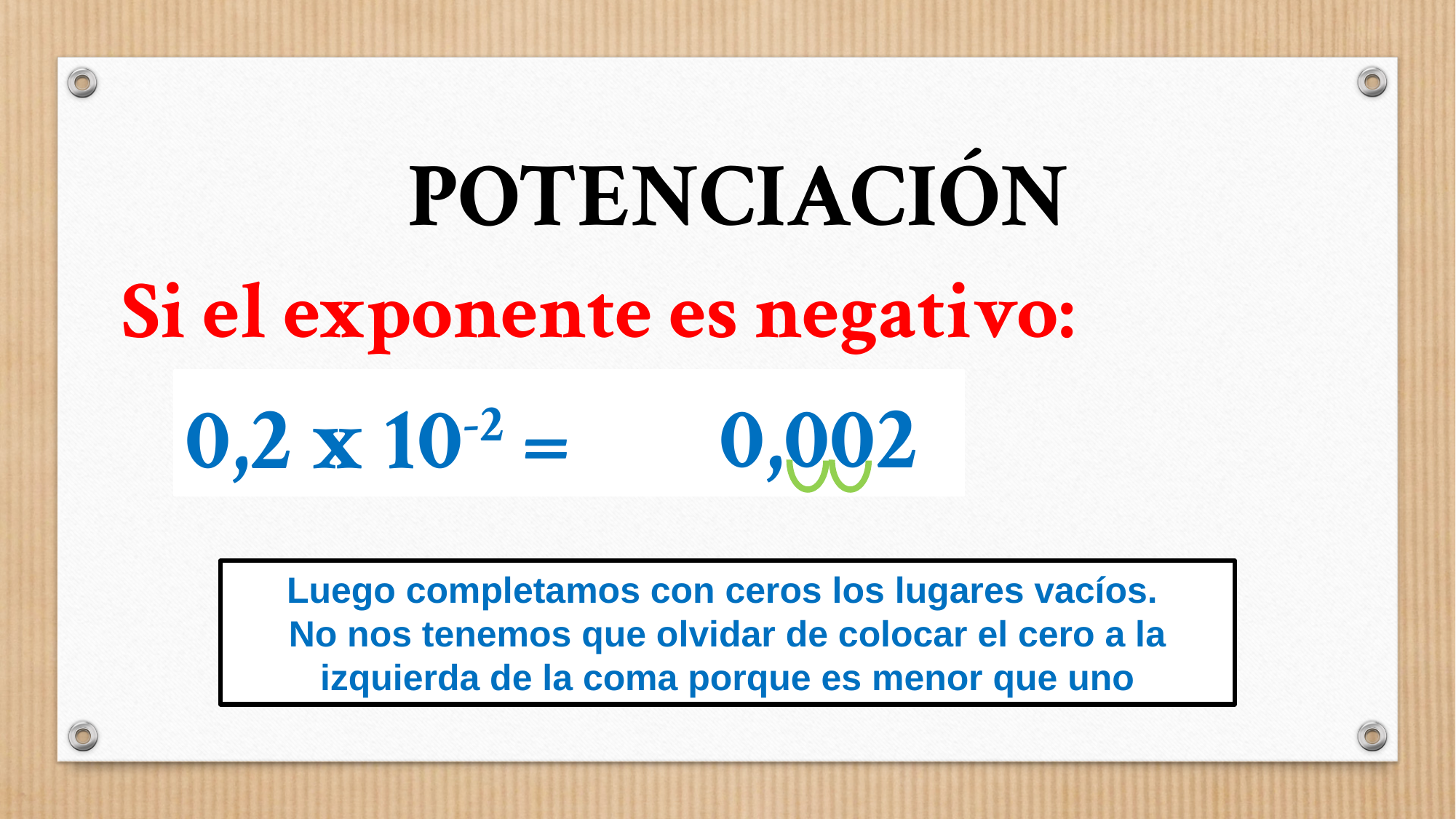

POTENCIACIÓN
Si el exponente es negativo:

 0,002
    ,  02
0,2 x 10-2 =
0,2

Luego completamos con ceros los lugares vacíos.
No nos tenemos que olvidar de colocar el cero a la izquierda de la coma porque es menor que uno
Corremos la coma decimal tantos lugares hacia la izquierda como indica el exponente